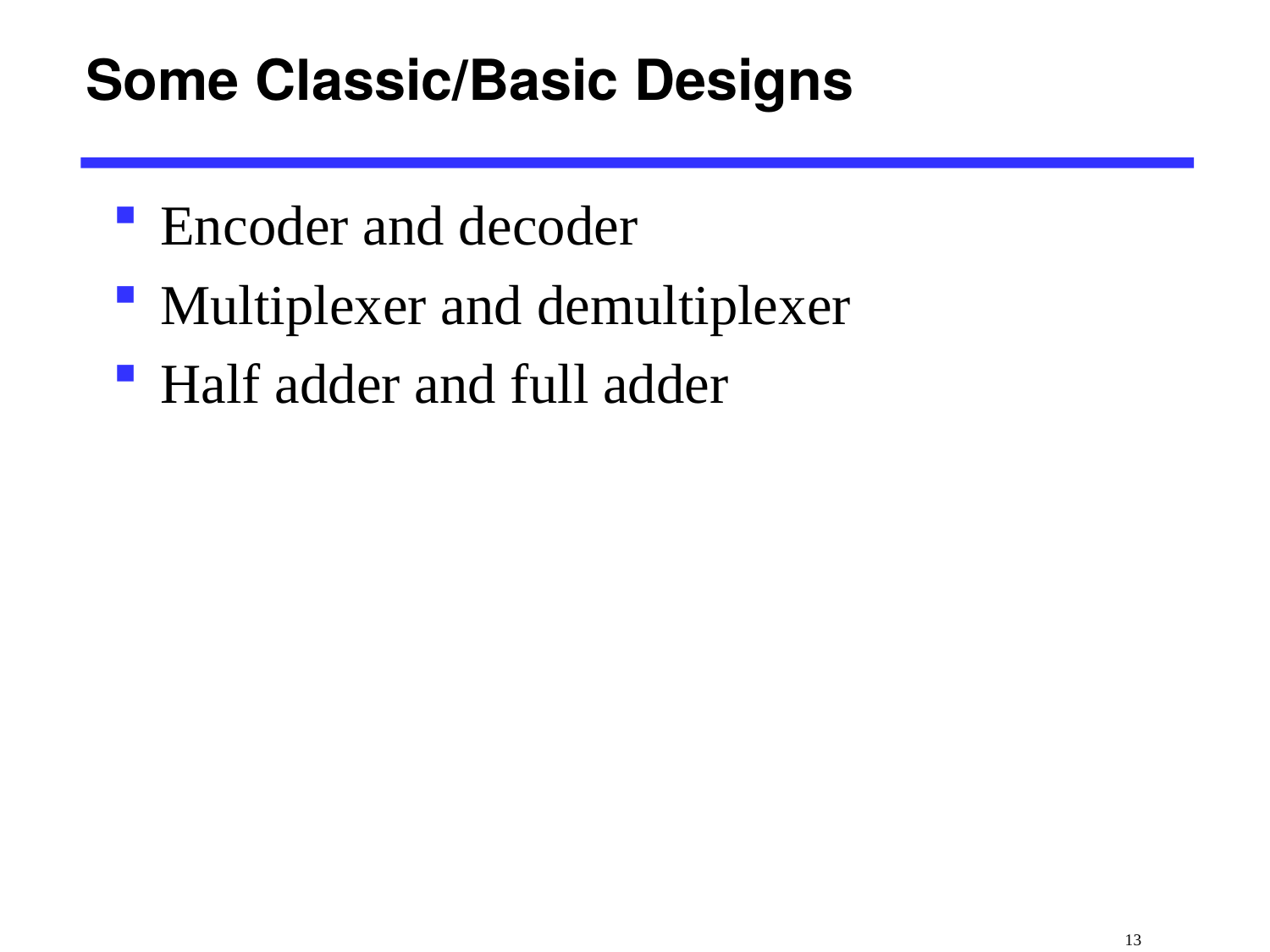

# Some Classic/Basic Designs
Encoder and decoder
Multiplexer and demultiplexer
Half adder and full adder
                           13